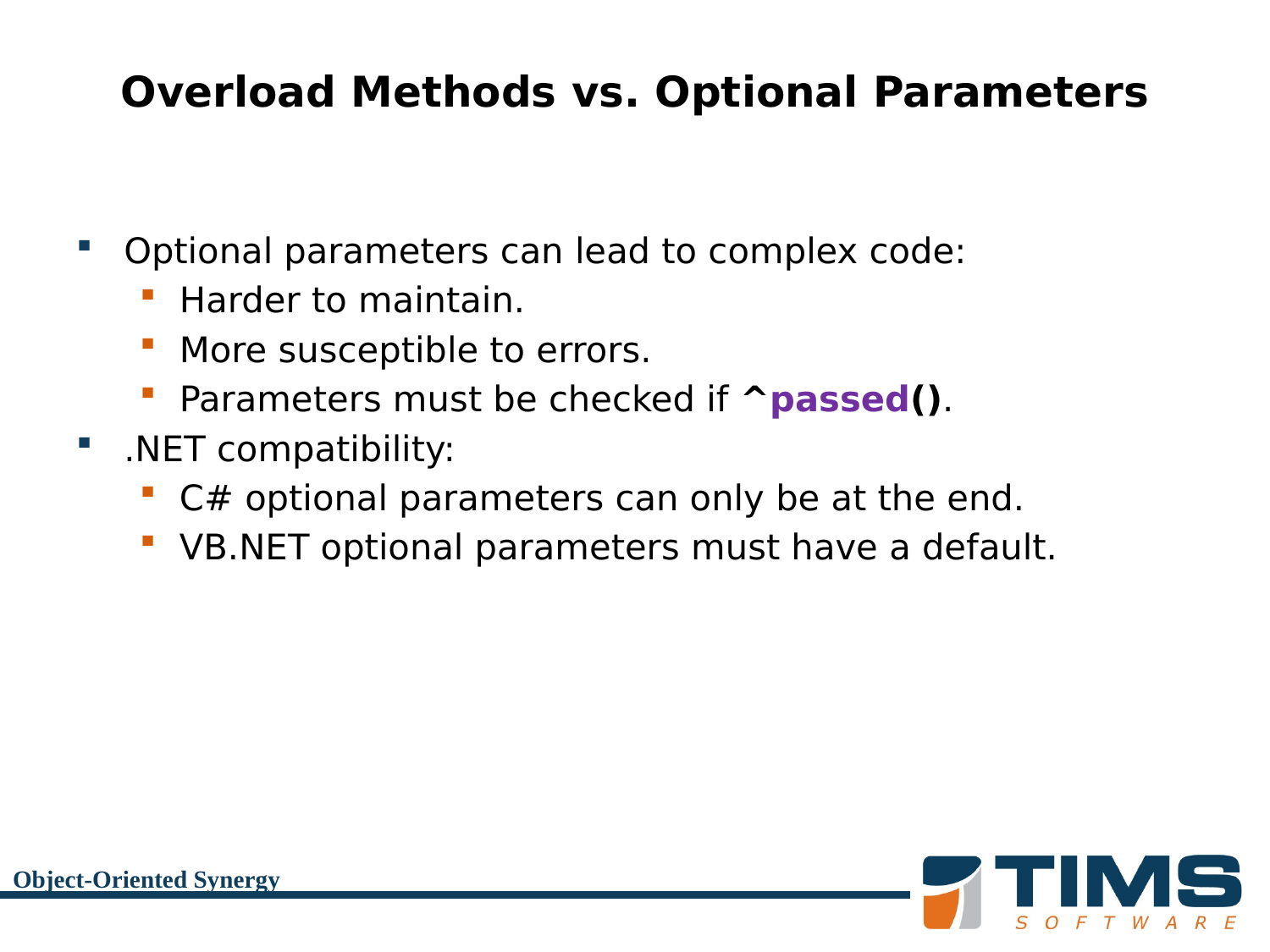

# Overload Methods vs. Optional Parameters
Optional parameters can lead to complex code:
Harder to maintain.
More susceptible to errors.
Parameters must be checked if ^passed().
.NET compatibility:
C# optional parameters can only be at the end.
VB.NET optional parameters must have a default.
Object-Oriented Synergy